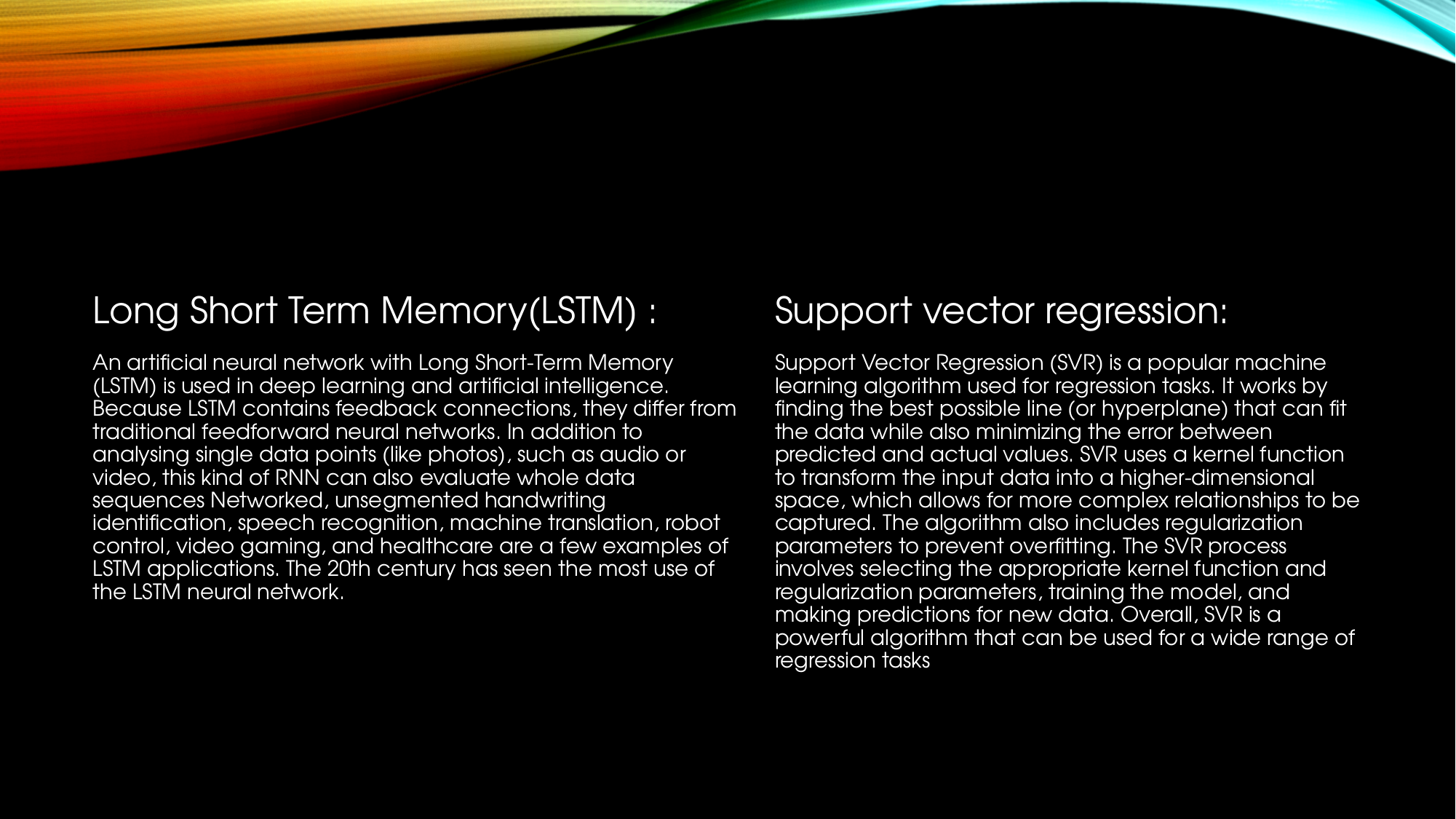

Support vector regression:
Long Short Term Memory(LSTM) :
Support Vector Regression (SVR) is a popular machine learning algorithm used for regression tasks. It works by finding the best possible line (or hyperplane) that can fit the data while also minimizing the error between predicted and actual values. SVR uses a kernel function to transform the input data into a higher-dimensional space, which allows for more complex relationships to be captured. The algorithm also includes regularization parameters to prevent overfitting. The SVR process involves selecting the appropriate kernel function and regularization parameters, training the model, and making predictions for new data. Overall, SVR is a powerful algorithm that can be used for a wide range of regression tasks
An artificial neural network with Long Short-Term Memory (LSTM) is used in deep learning and artificial intelligence. Because LSTM contains feedback connections, they differ from traditional feedforward neural networks. In addition to analysing single data points (like photos), such as audio or video, this kind of RNN can also evaluate whole data sequences Networked, unsegmented handwriting identification, speech recognition, machine translation, robot control, video gaming, and healthcare are a few examples of LSTM applications. The 20th century has seen the most use of the LSTM neural network.